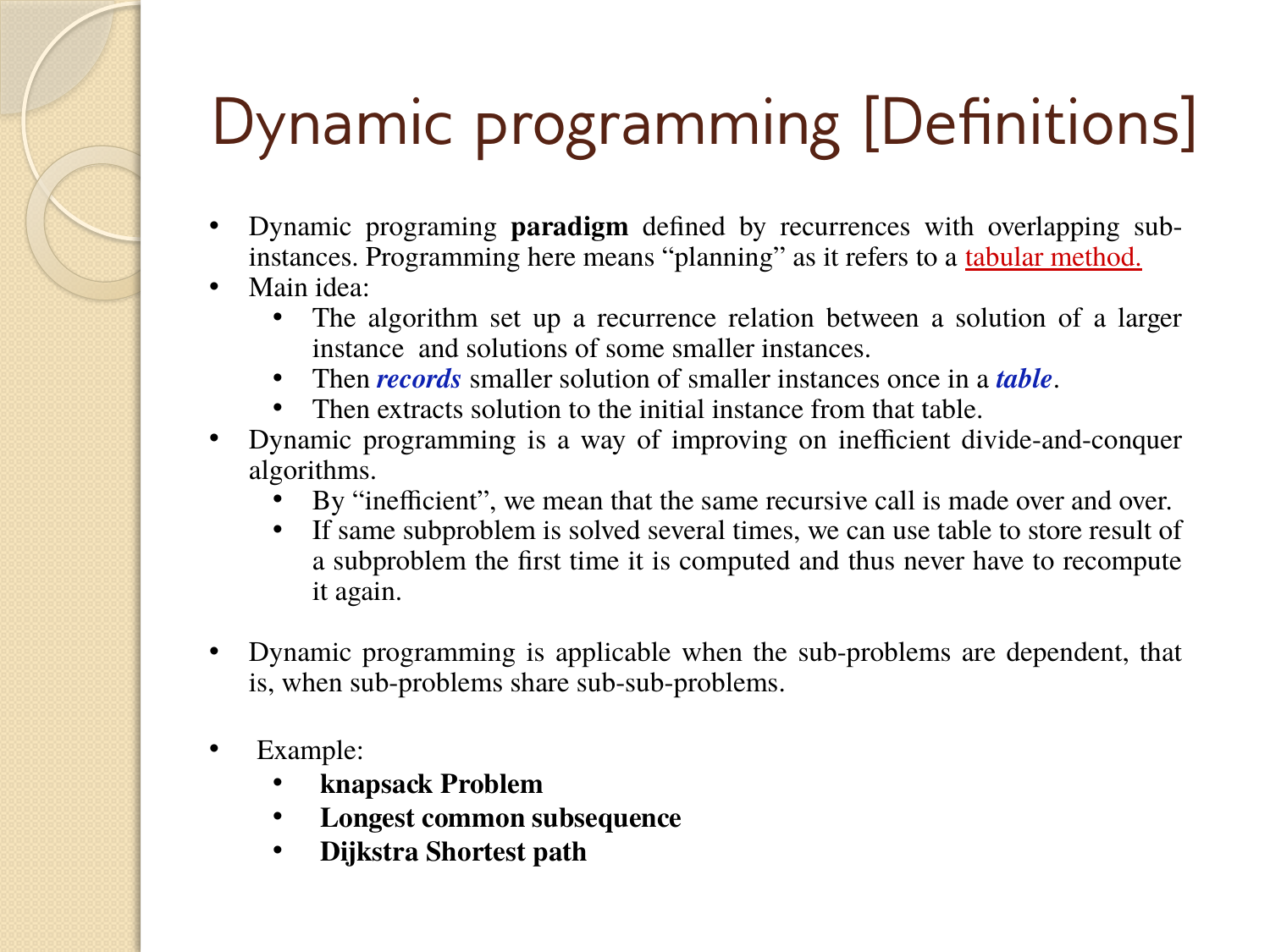

# Dynamic programming [Definitions]
Dynamic programing paradigm defined by recurrences with overlapping sub-instances. Programming here means “planning” as it refers to a tabular method.
Main idea:
The algorithm set up a recurrence relation between a solution of a larger instance  and solutions of some smaller instances.
Then records smaller solution of smaller instances once in a table.
Then extracts solution to the initial instance from that table.
Dynamic programming is a way of improving on inefficient divide-and-conquer algorithms.
By “inefficient”, we mean that the same recursive call is made over and over.
If same subproblem is solved several times, we can use table to store result of a subproblem the first time it is computed and thus never have to recompute it again.

Dynamic programming is applicable when the sub-problems are dependent, that is, when sub-problems share sub-sub-problems.

Example:
knapsack Problem
Longest common subsequence
Dijkstra Shortest path